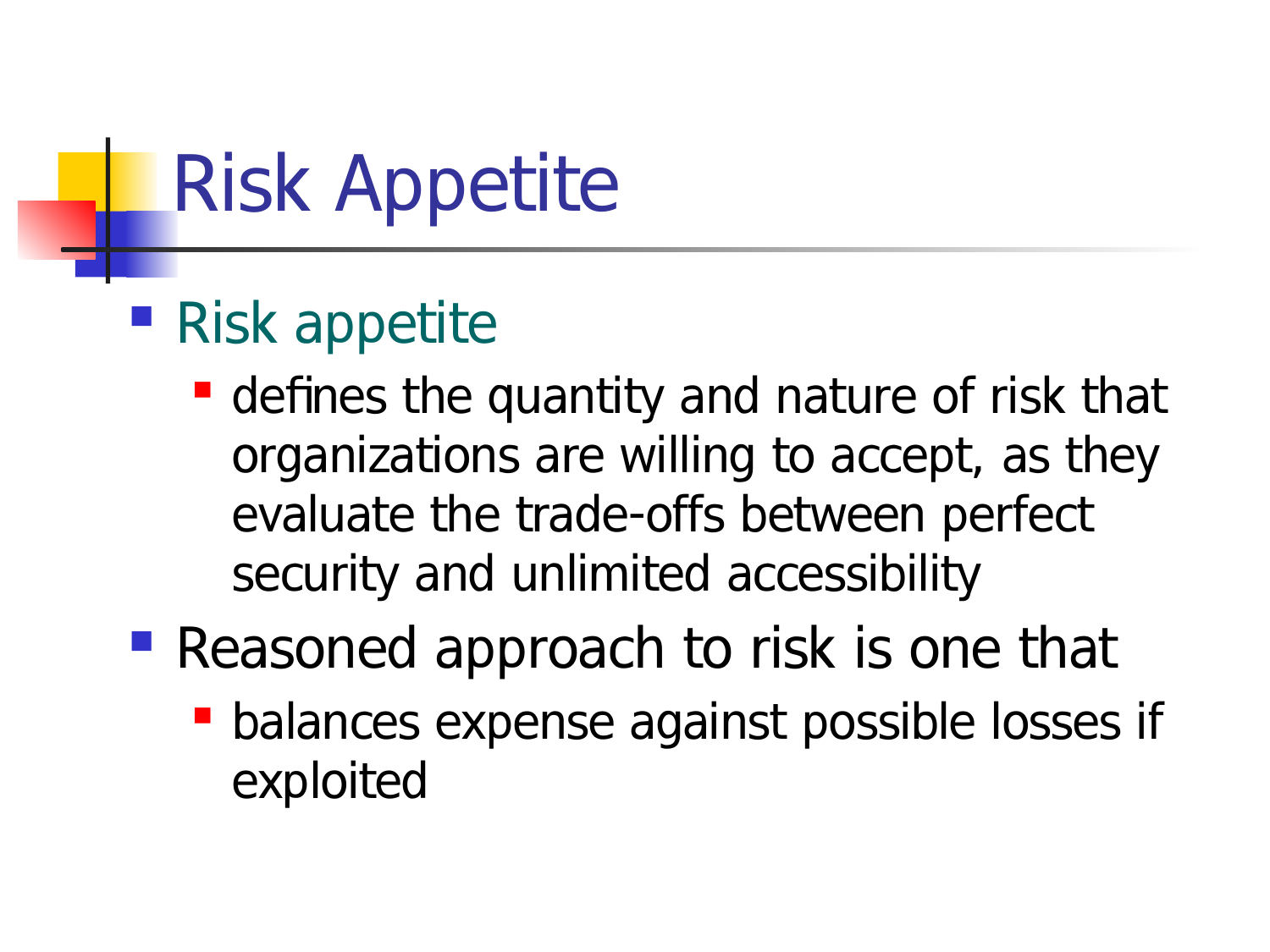

# Risk Appetite
Risk appetite
defines the quantity and nature of risk that organizations are willing to accept, as they evaluate the trade-offs between perfect security and unlimited accessibility
Reasoned approach to risk is one that
balances expense against possible losses if exploited